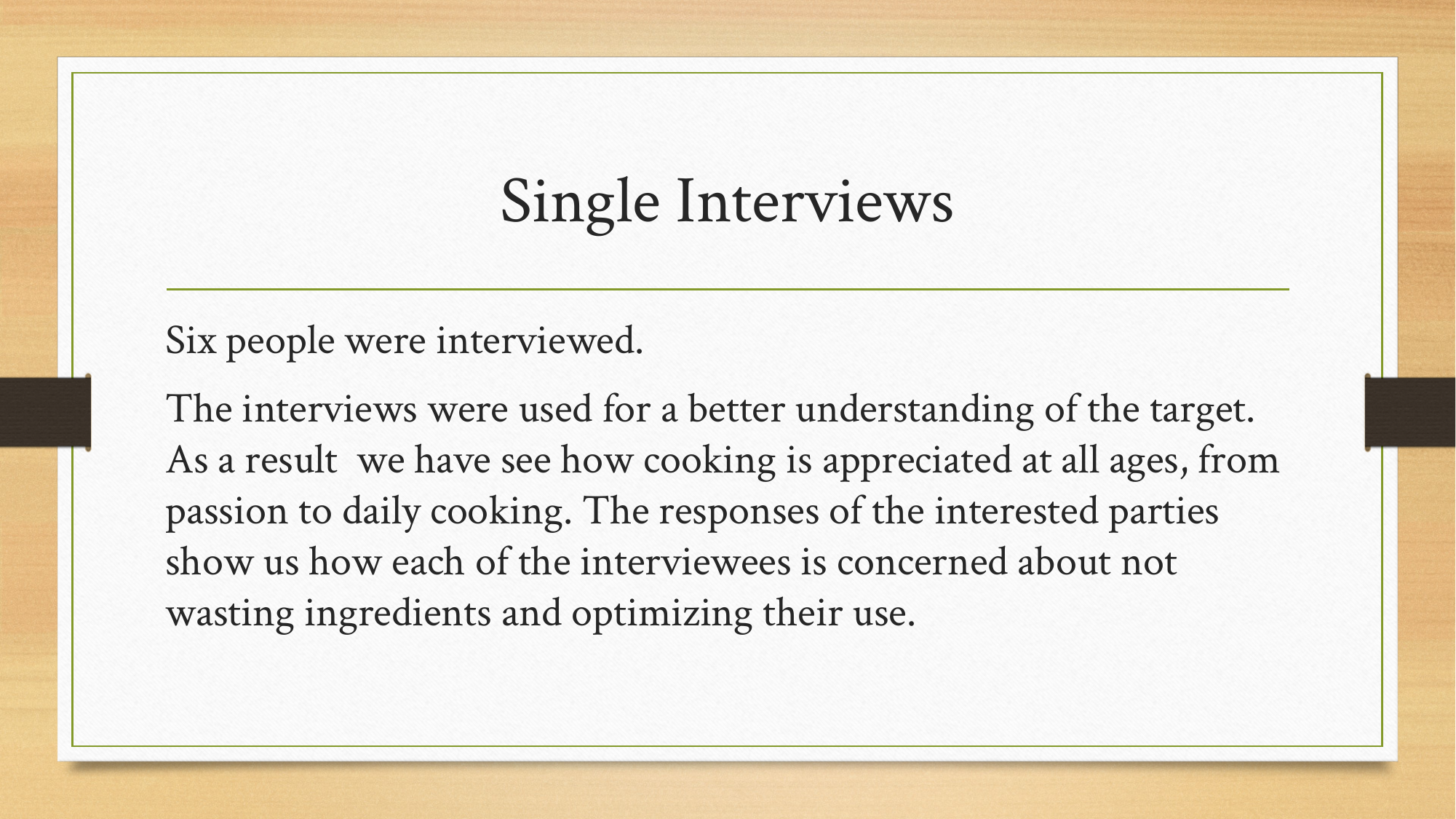

# Single Interviews
Six people were interviewed.
The interviews were used for a better understanding of the target. As a result  we have see how cooking is appreciated at all ages, from passion to daily cooking. The responses of the interested parties show us how each of the interviewees is concerned about not wasting ingredients and optimizing their use.